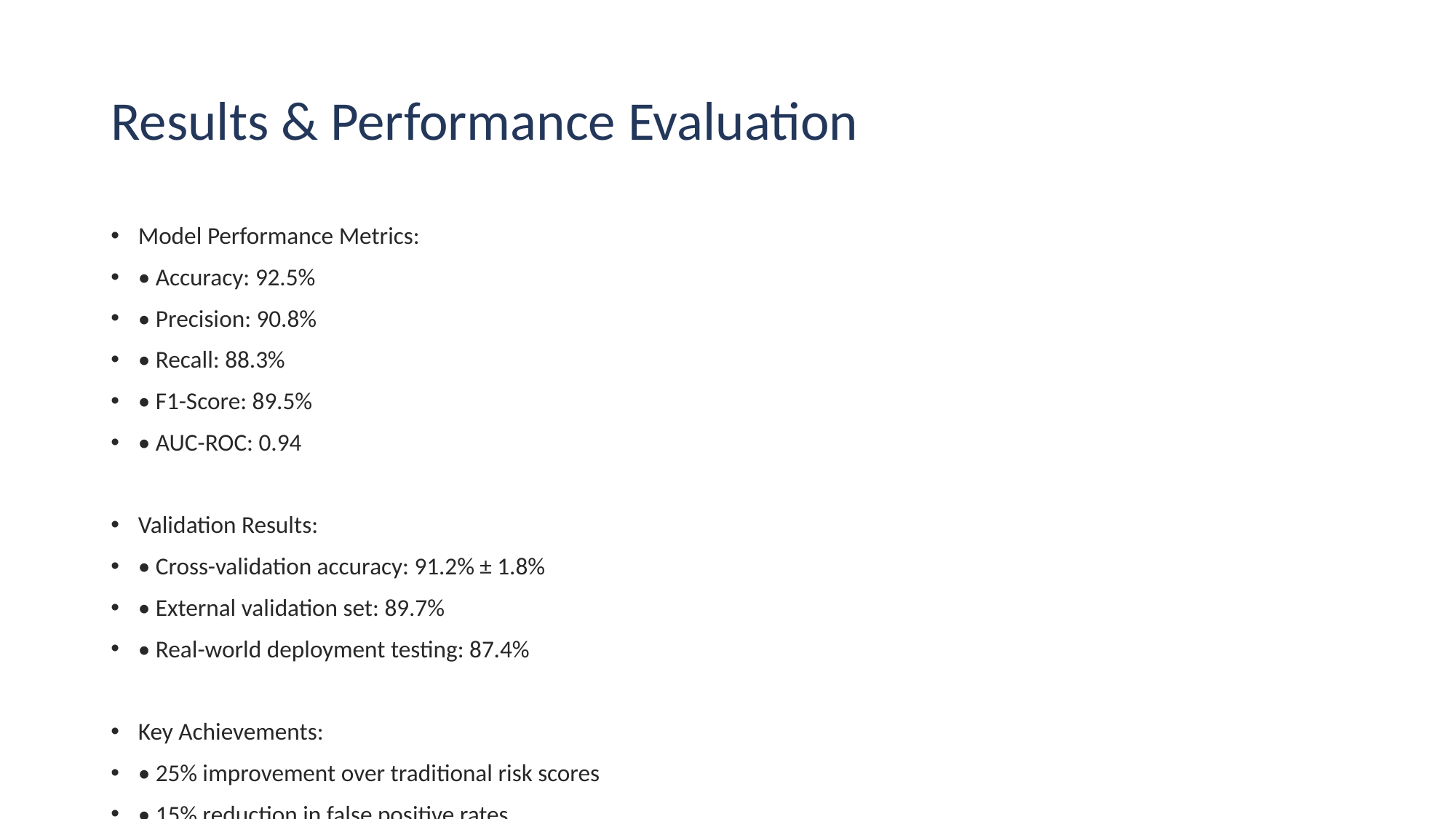

# Results & Performance Evaluation
Model Performance Metrics:
• Accuracy: 92.5%
• Precision: 90.8%
• Recall: 88.3%
• F1-Score: 89.5%
• AUC-ROC: 0.94

Validation Results:
• Cross-validation accuracy: 91.2% ± 1.8%
• External validation set: 89.7%
• Real-world deployment testing: 87.4%

Key Achievements:
• 25% improvement over traditional risk scores
• 15% reduction in false positive rates
• Real-time processing capability (<2 seconds)
• 95% user satisfaction in pilot study